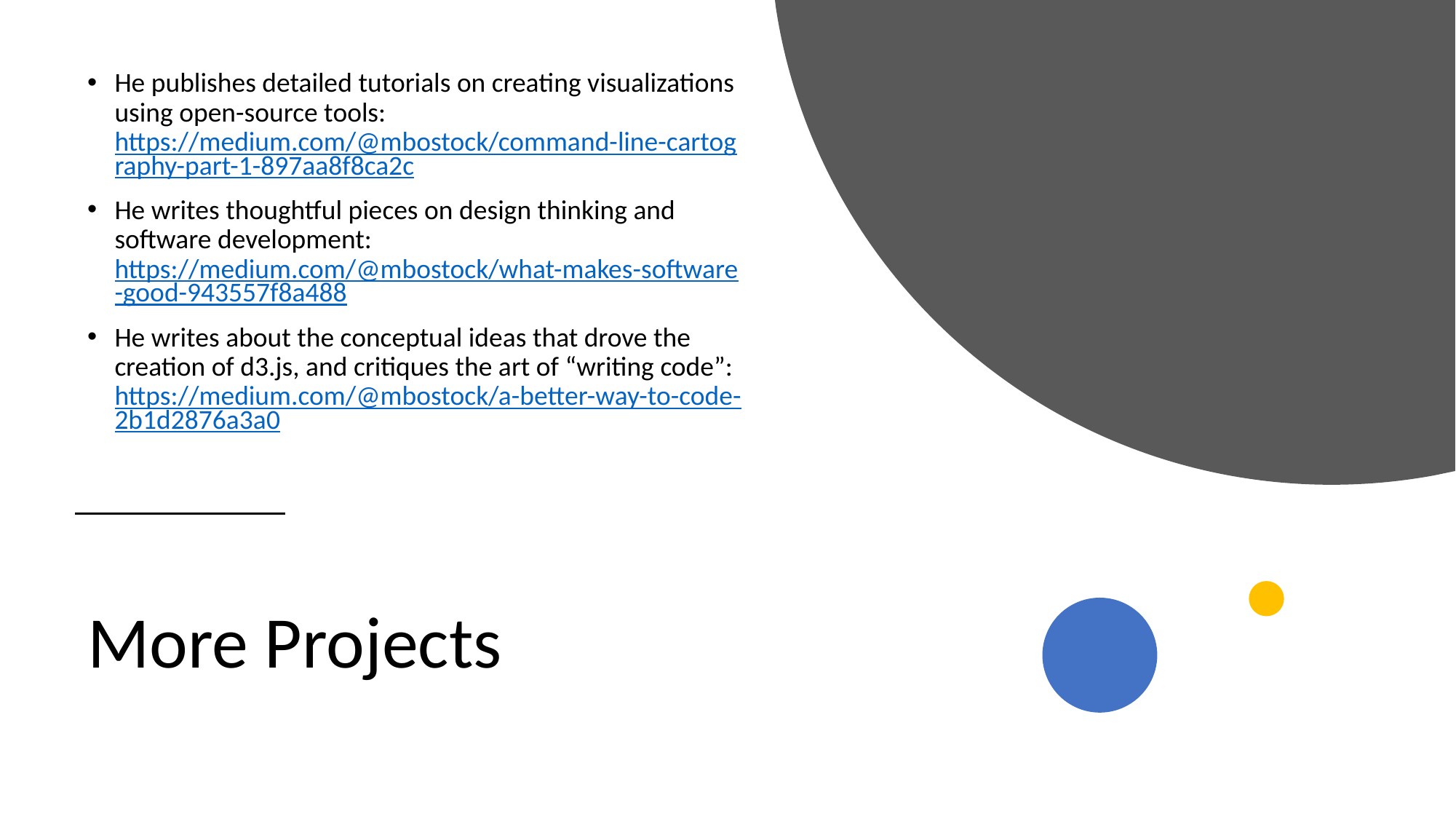

He publishes detailed tutorials on creating visualizations using open-source tools: https://medium.com/@mbostock/command-line-cartography-part-1-897aa8f8ca2c
He writes thoughtful pieces on design thinking and software development: https://medium.com/@mbostock/what-makes-software-good-943557f8a488
He writes about the conceptual ideas that drove the creation of d3.js, and critiques the art of “writing code”: https://medium.com/@mbostock/a-better-way-to-code-2b1d2876a3a0

# More Projects